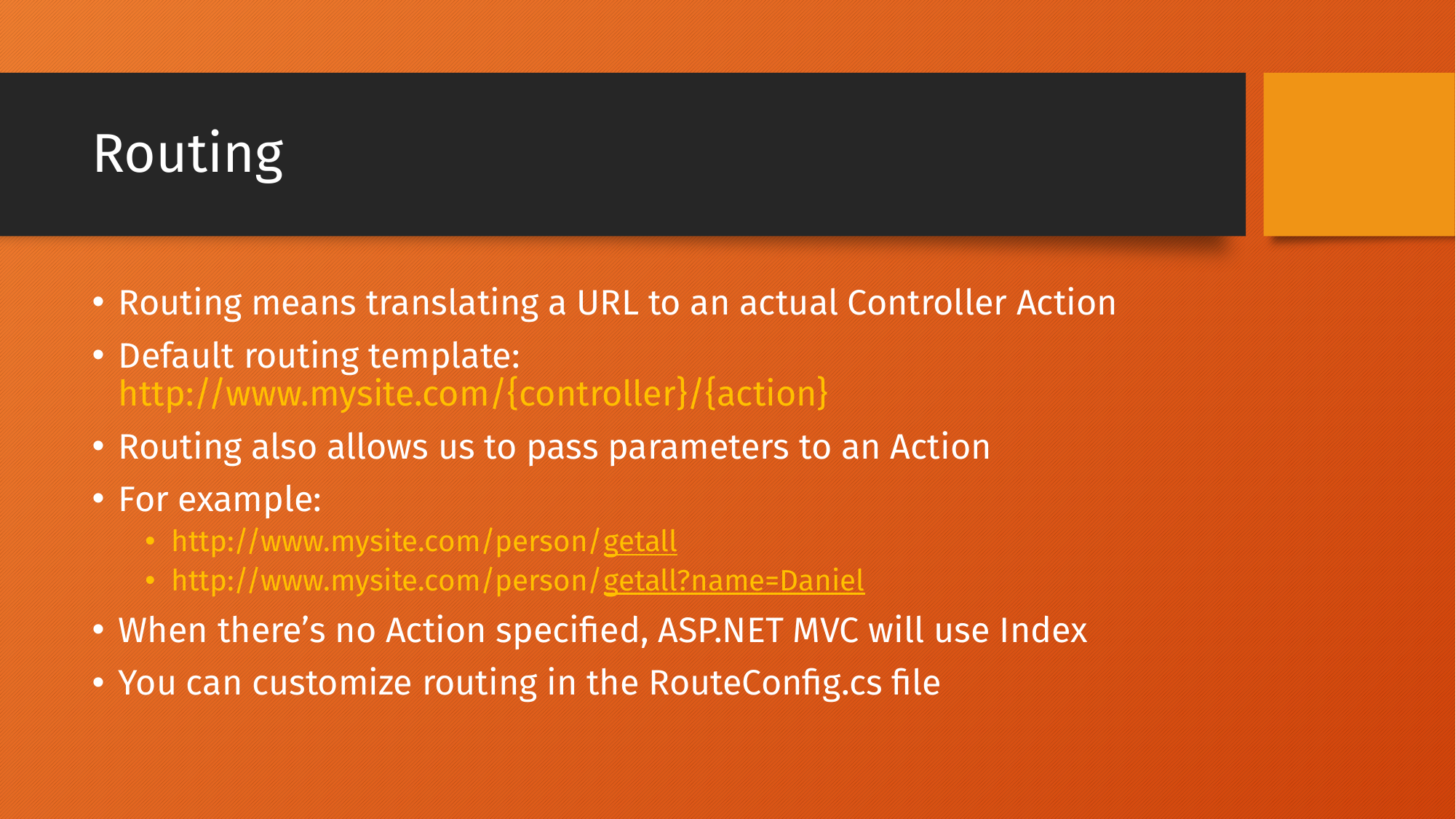

# Routing
Routing means translating a URL to an actual Controller Action
Default routing template: http://www.mysite.com/{controller}/{action}
Routing also allows us to pass parameters to an Action
For example:
http://www.mysite.com/person/getall
http://www.mysite.com/person/getall?name=Daniel
When there’s no Action specified, ASP.NET MVC will use Index
You can customize routing in the RouteConfig.cs file